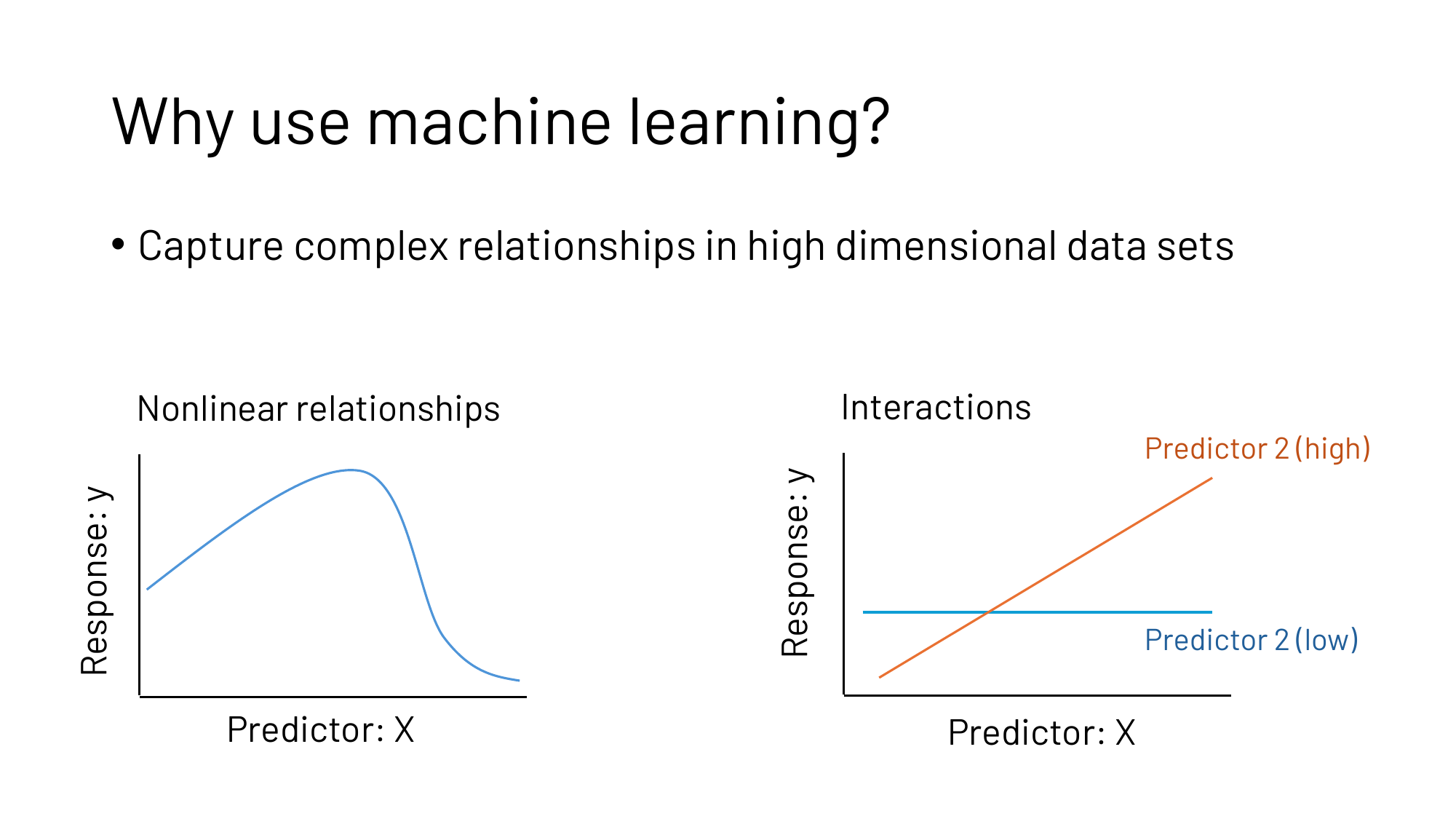

# Why use machine learning?
Capture complex relationships in high dimensional data sets

Interactions
Nonlinear relationships

Predictor 2 (high)
Response: y
Response: y
Predictor 2 (low)
Predictor: X
Predictor: X